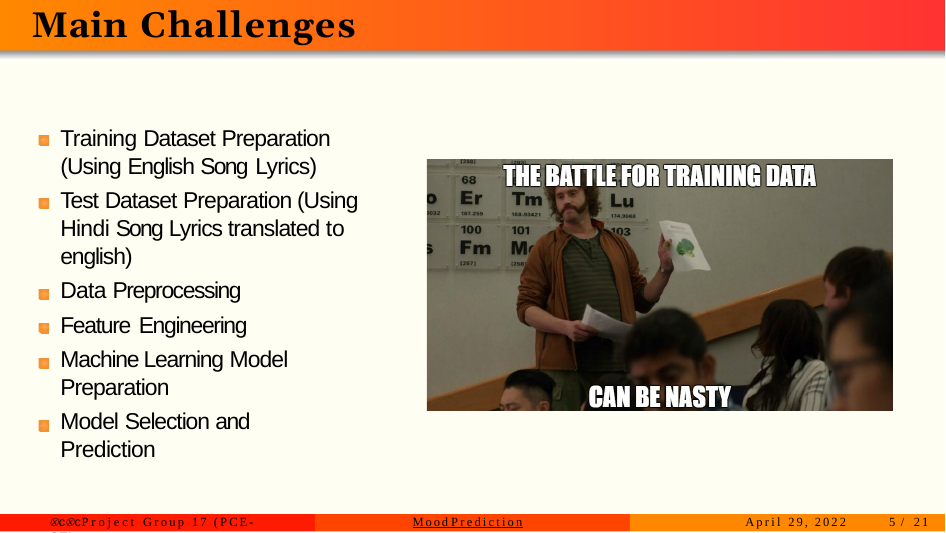

# Main Challenges
Training Dataset Preparation  (Using English Song Lyrics)
Test Dataset Preparation (Using  Hindi Song Lyrics translated to  english)
Data Preprocessing  Feature Engineering
Machine Learning Model  Preparation
Model Selection and Prediction

ⓍcⓍc Project Group 17 (PCE-CT)

Mood Prediction
April 29, 2022
5 / 21